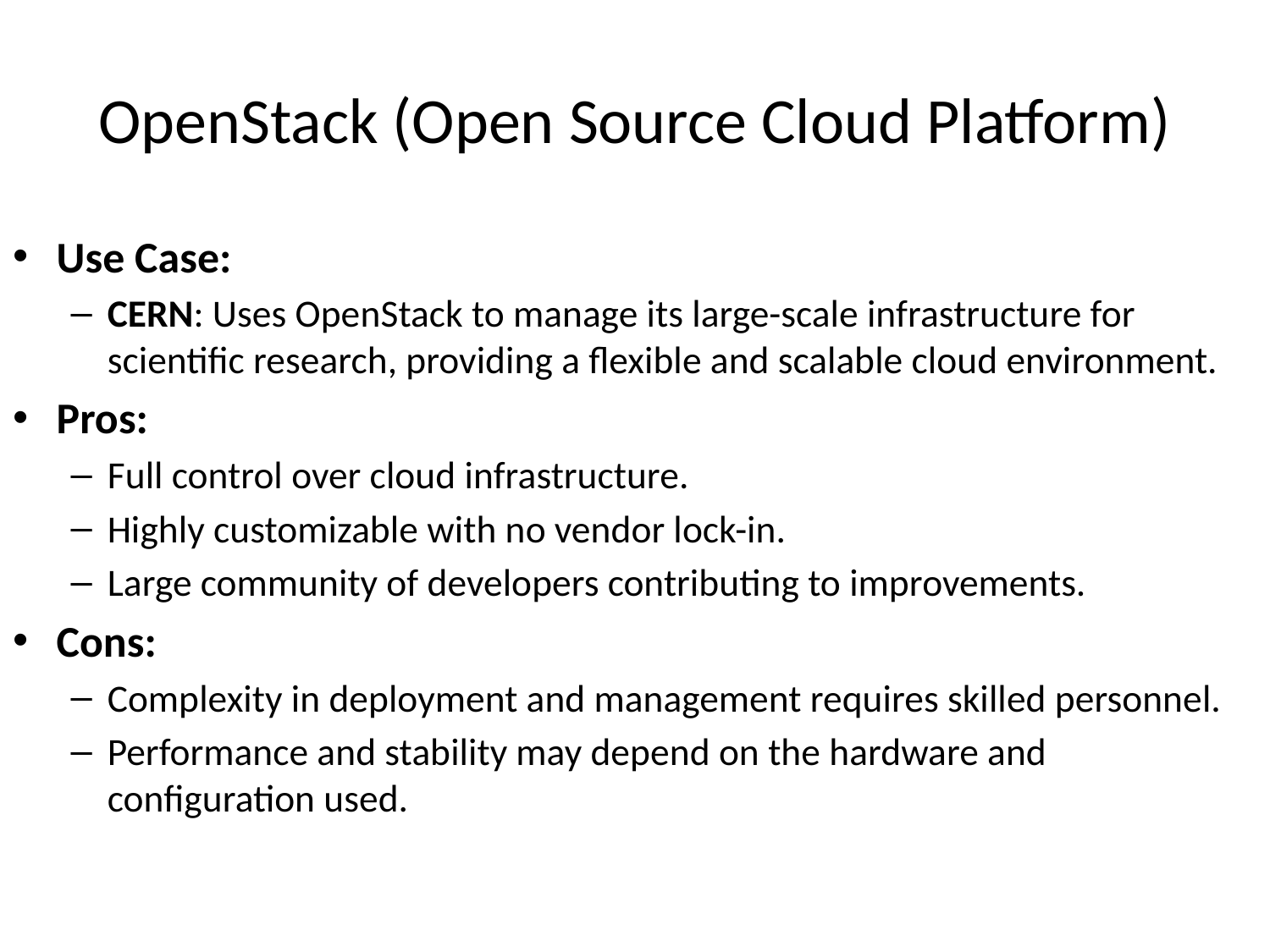

# OpenStack (Open Source Cloud Platform)
Use Case:
CERN: Uses OpenStack to manage its large-scale infrastructure for scientific research, providing a flexible and scalable cloud environment.
Pros:
Full control over cloud infrastructure.
Highly customizable with no vendor lock-in.
Large community of developers contributing to improvements.
Cons:
Complexity in deployment and management requires skilled personnel.
Performance and stability may depend on the hardware and configuration used.